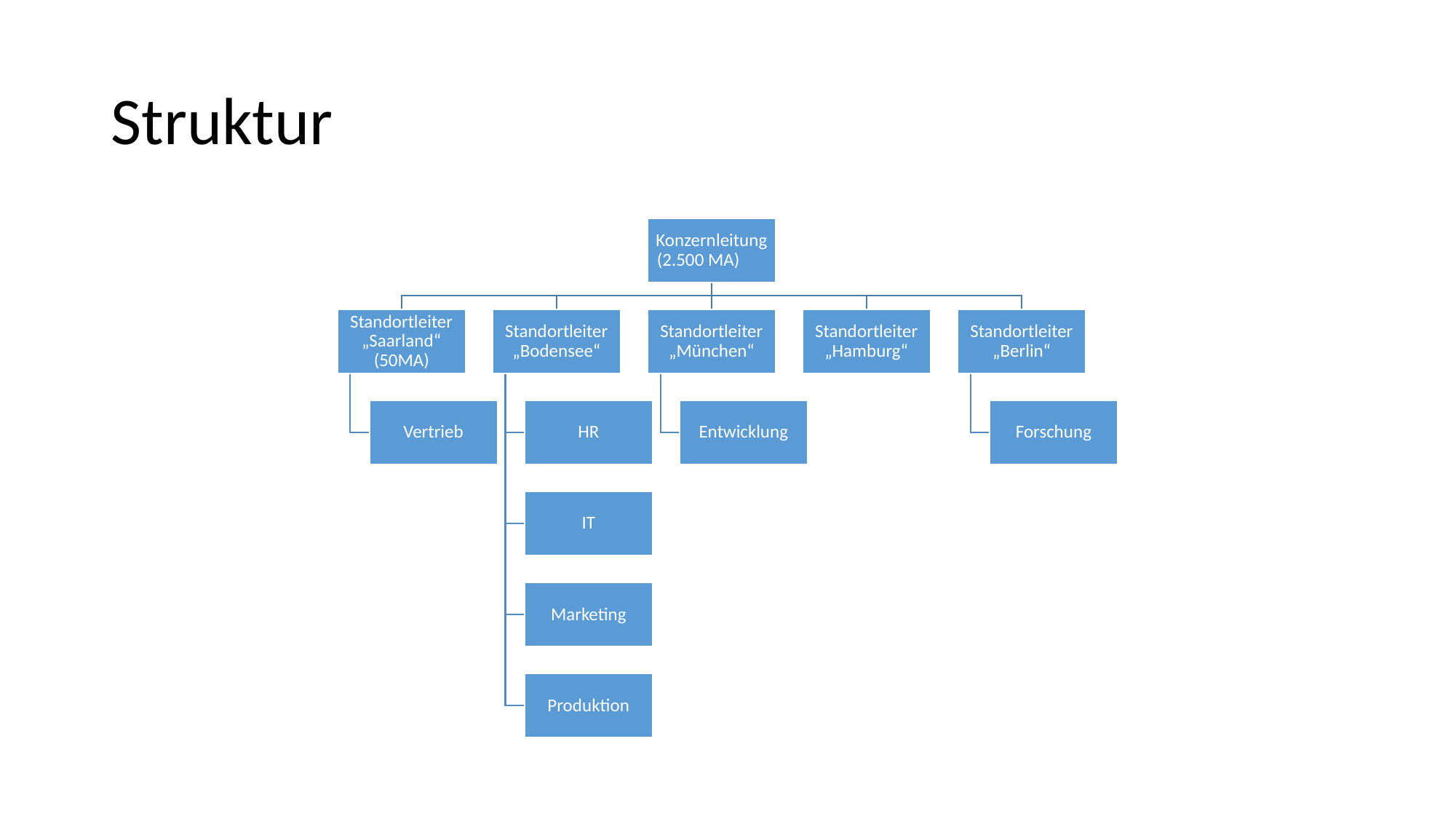

# Struktur
Konzernleitung (2.500 MA)
Standortleiter „Saarland“ (50MA)
Vertrieb
Standortleiter „Bodensee“
HR
IT
Marketing
Produktion
Standortleiter „München“
Entwicklung
Standortleiter „Hamburg“
Standortleiter „Berlin“
Forschung